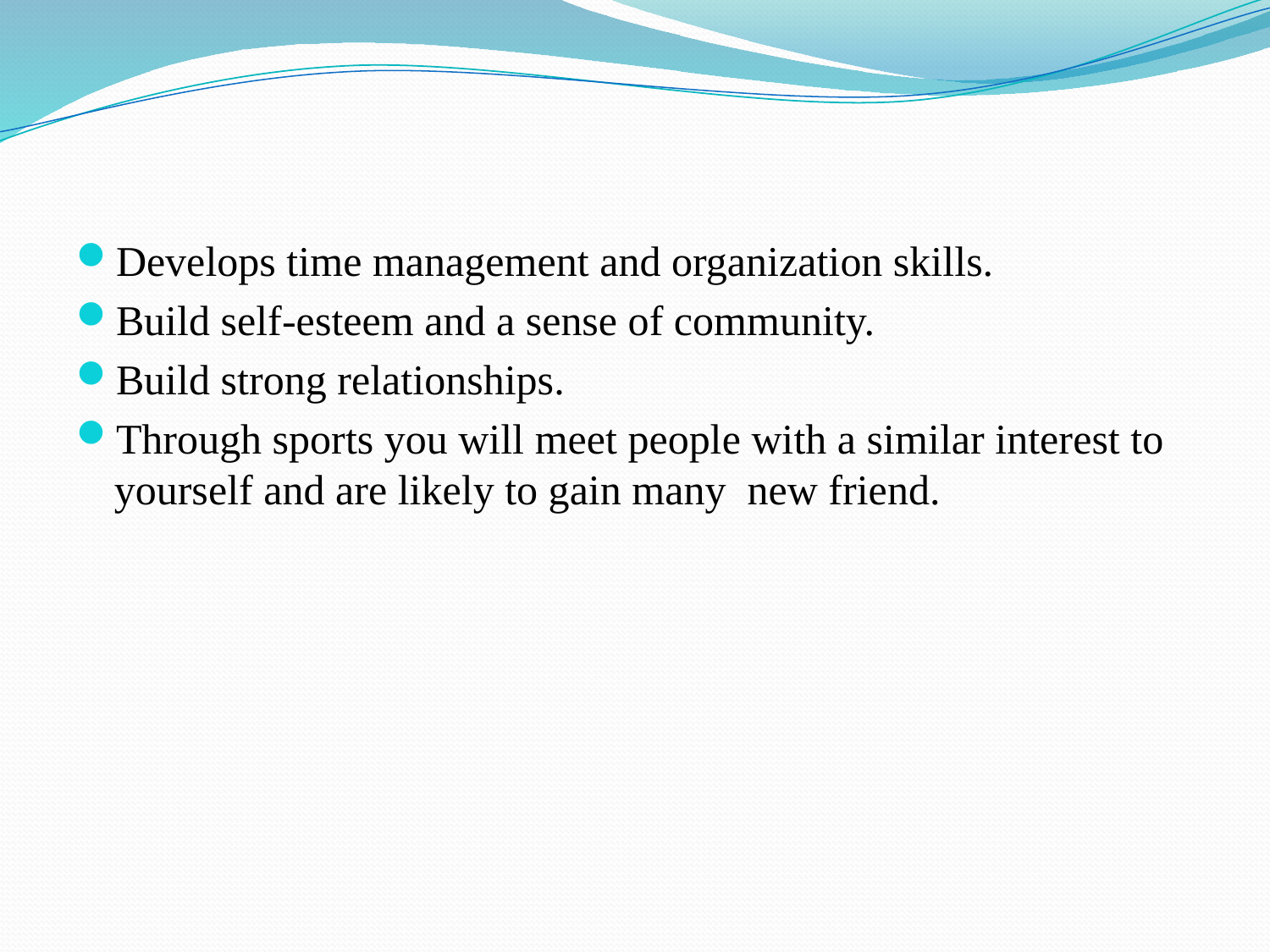

Develops time management and organization skills.
Build self-esteem and a sense of community.
Build strong relationships.
Through sports you will meet people with a similar interest to yourself and are likely to gain many  new friend.